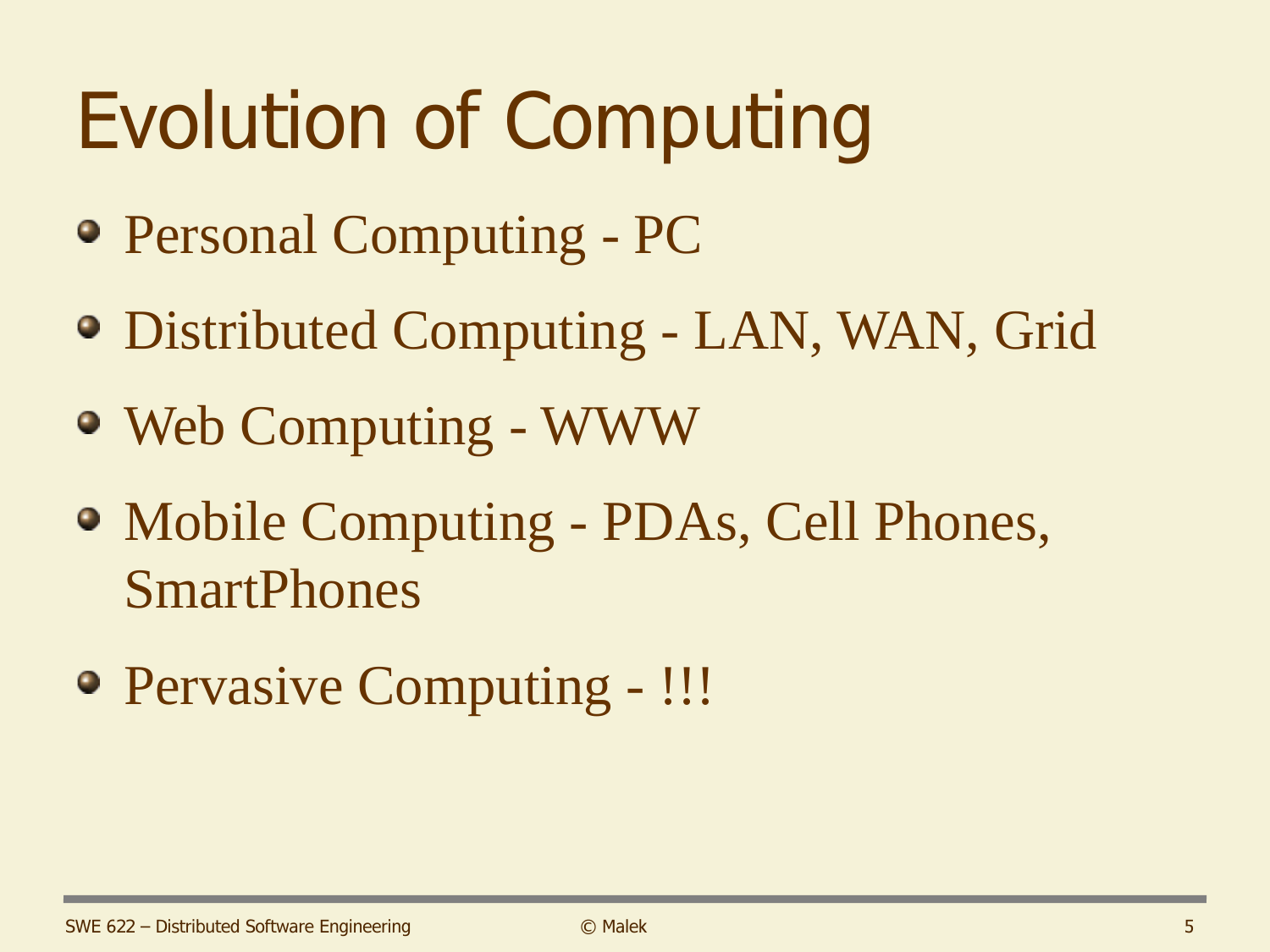

# Evolution of Computing
Personal Computing - PC
Distributed Computing - LAN, WAN, Grid
Web Computing - WWW
Mobile Computing - PDAs, Cell Phones, SmartPhones
Pervasive Computing - !!!

SWE 622 – Distributed Software Engineering
© Malek
5